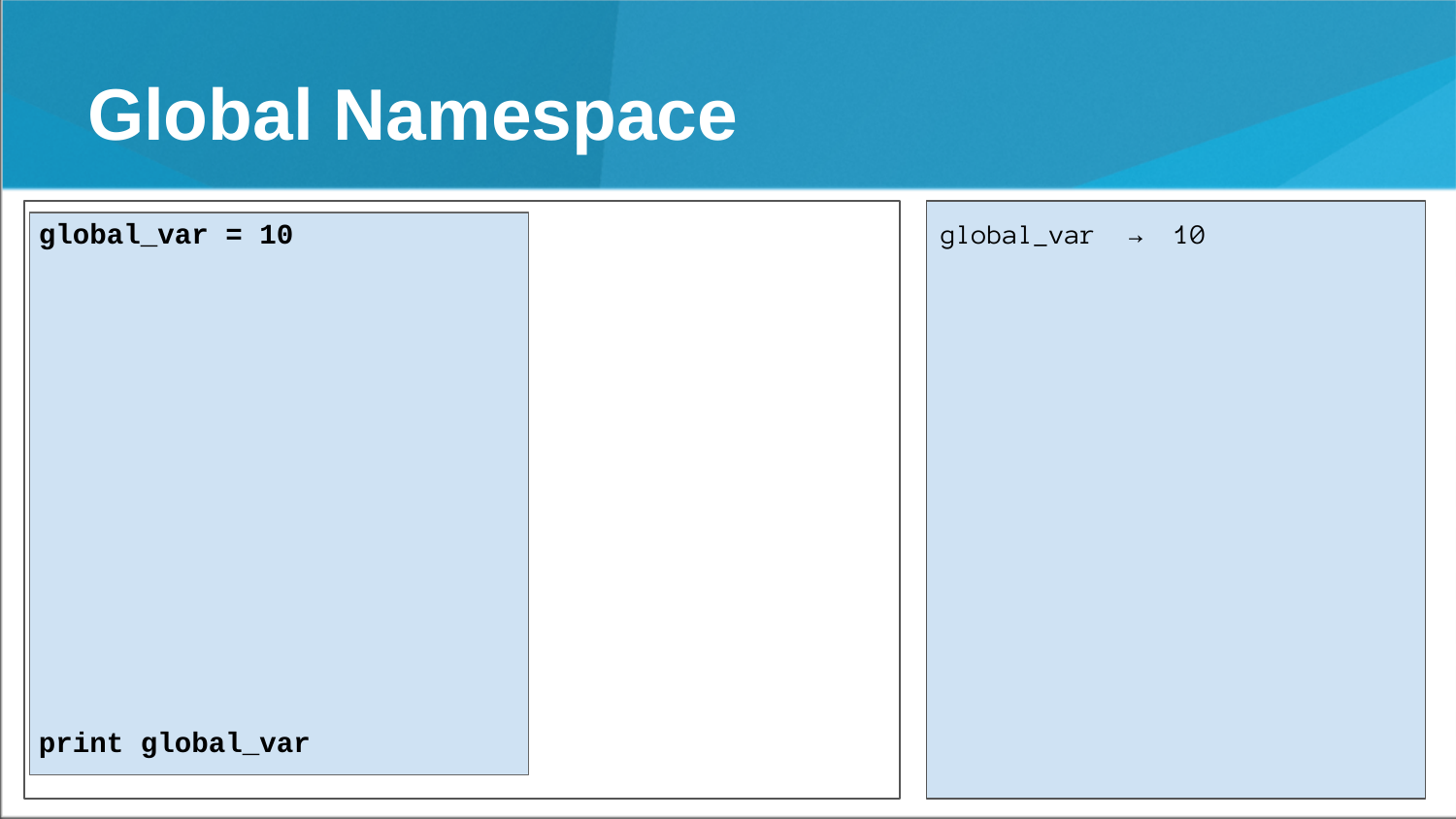

Global Namespace
global_var = 10

print global_var

global_var  →  10